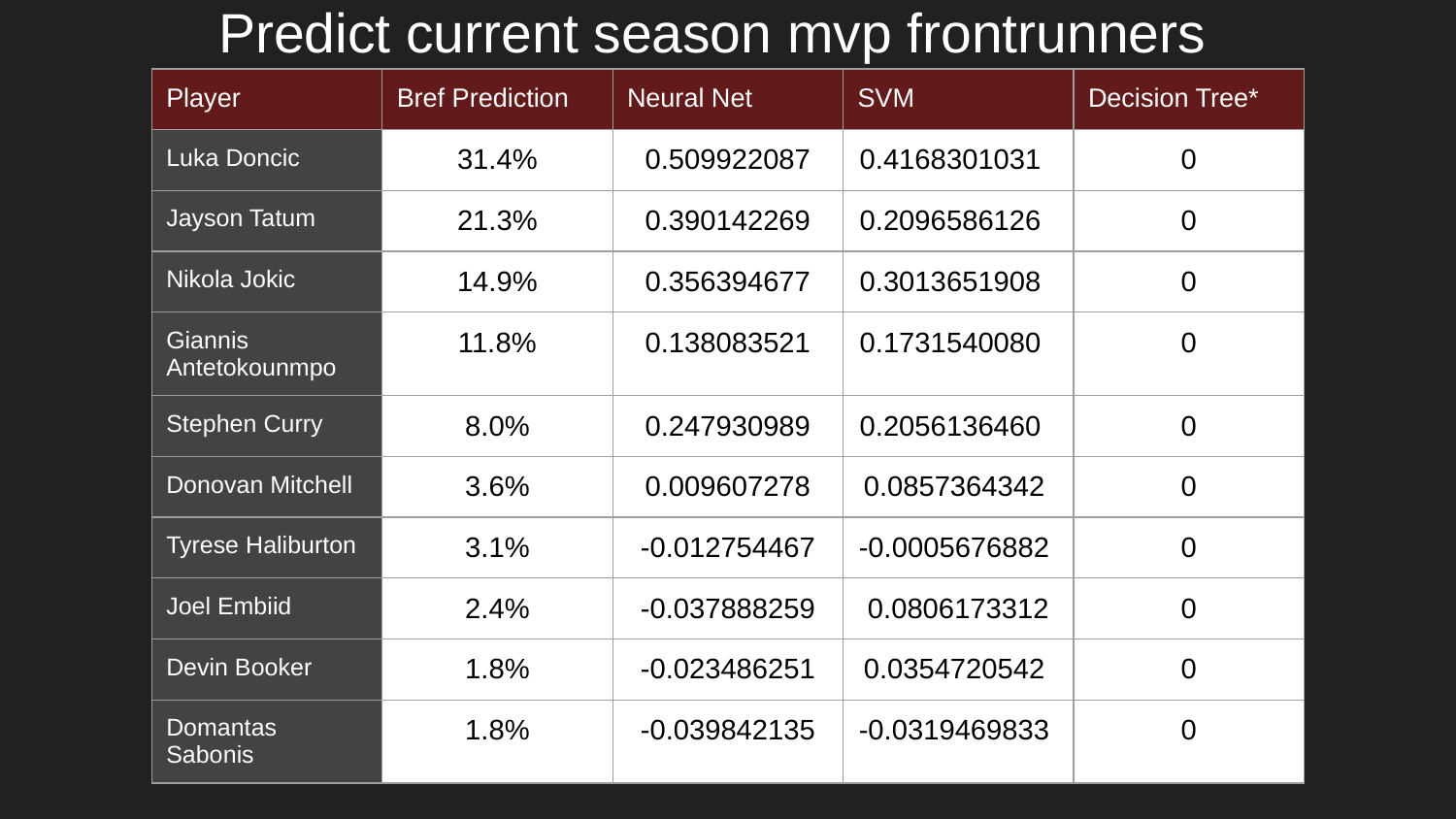

# Predict current season mvp frontrunners
| Player | Bref Prediction | Neural Net | SVM | Decision Tree\* |
| --- | --- | --- | --- | --- |
| Luka Doncic | 31.4% | 0.509922087 | 0.4168301031 | 0 |
| Jayson Tatum | 21.3% | 0.390142269 | 0.2096586126 | 0 |
| Nikola Jokic | 14.9% | 0.356394677 | 0.3013651908 | 0 |
| Giannis Antetokounmpo | 11.8% | 0.138083521 | 0.1731540080 | 0 |
| Stephen Curry | 8.0% | 0.247930989 | 0.2056136460 | 0 |
| Donovan Mitchell | 3.6% | 0.009607278 | 0.0857364342 | 0 |
| Tyrese Haliburton | 3.1% | -0.012754467 | -0.0005676882 | 0 |
| Joel Embiid | 2.4% | -0.037888259 | 0.0806173312 | 0 |
| Devin Booker | 1.8% | -0.023486251 | 0.0354720542 | 0 |
| Domantas Sabonis | 1.8% | -0.039842135 | -0.0319469833 | 0 |